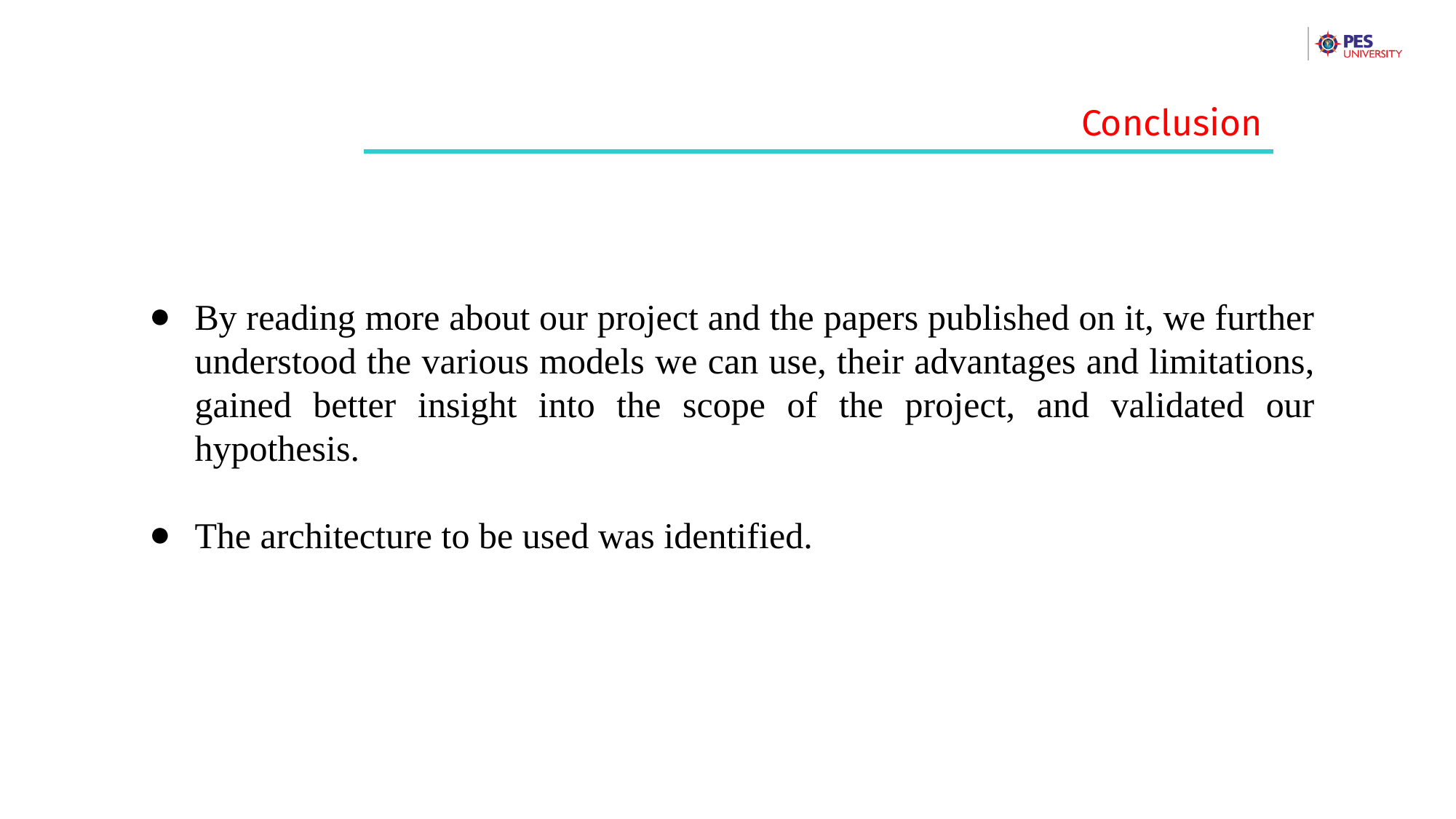

Conclusion

By reading more about our project and the papers published on it, we further understood the various models we can use, their advantages and limitations, gained better insight into the scope of the project, and validated our hypothesis.

The architecture to be used was identified.